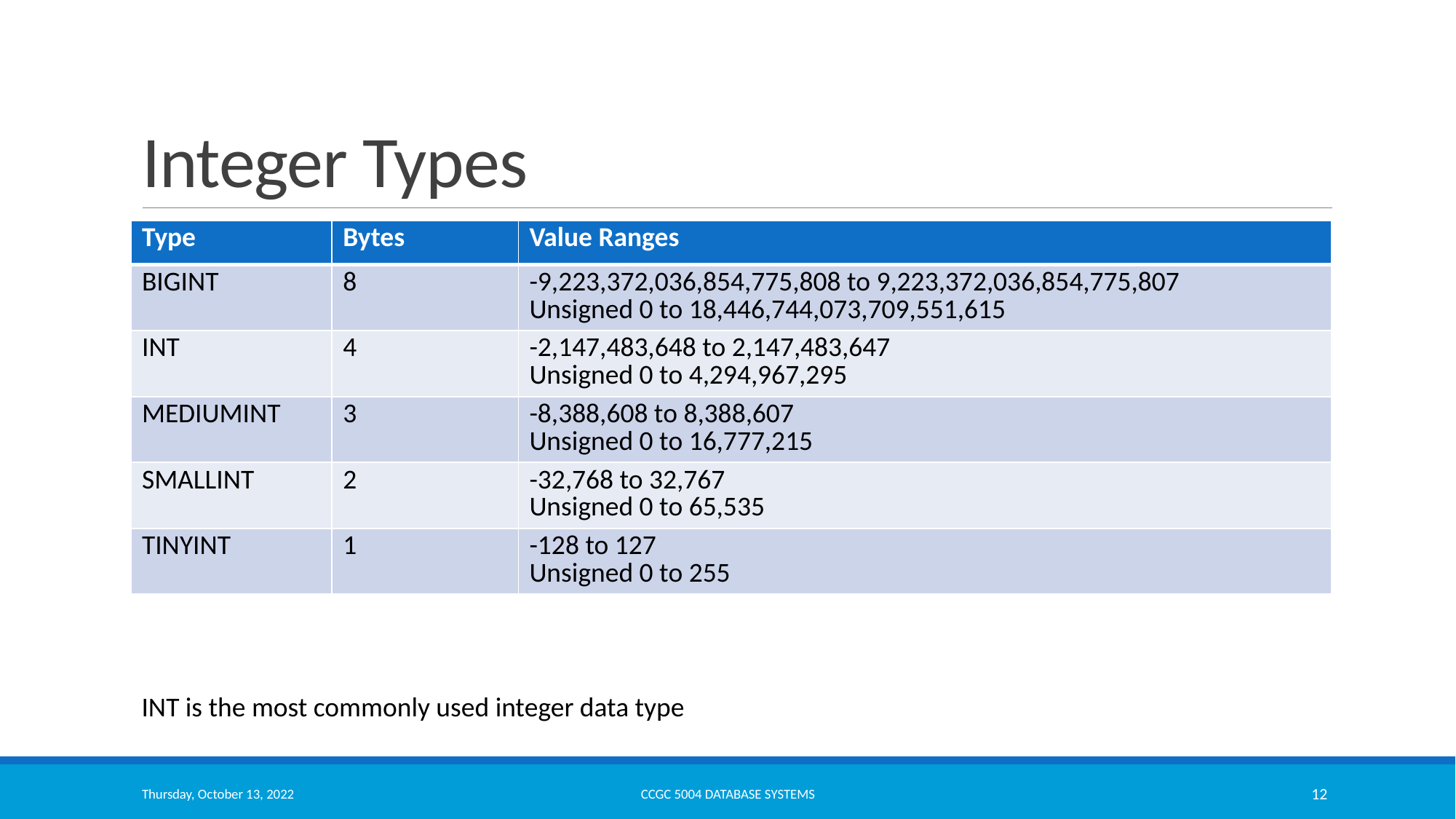

# Integer Types
| Type | Bytes | Value Ranges |
| --- | --- | --- |
| BIGINT | 8 | -9,223,372,036,854,775,808 to 9,223,372,036,854,775,807 Unsigned 0 to 18,446,744,073,709,551,615 |
| INT | 4 | -2,147,483,648 to 2,147,483,647 Unsigned 0 to 4,294,967,295 |
| MEDIUMINT | 3 | -8,388,608 to 8,388,607 Unsigned 0 to 16,777,215 |
| SMALLINT | 2 | -32,768 to 32,767 Unsigned 0 to 65,535 |
| TINYINT | 1 | -128 to 127 Unsigned 0 to 255 |
INT is the most commonly used integer data type
Thursday, October 13, 2022
CCGC 5004 Database Systems
12